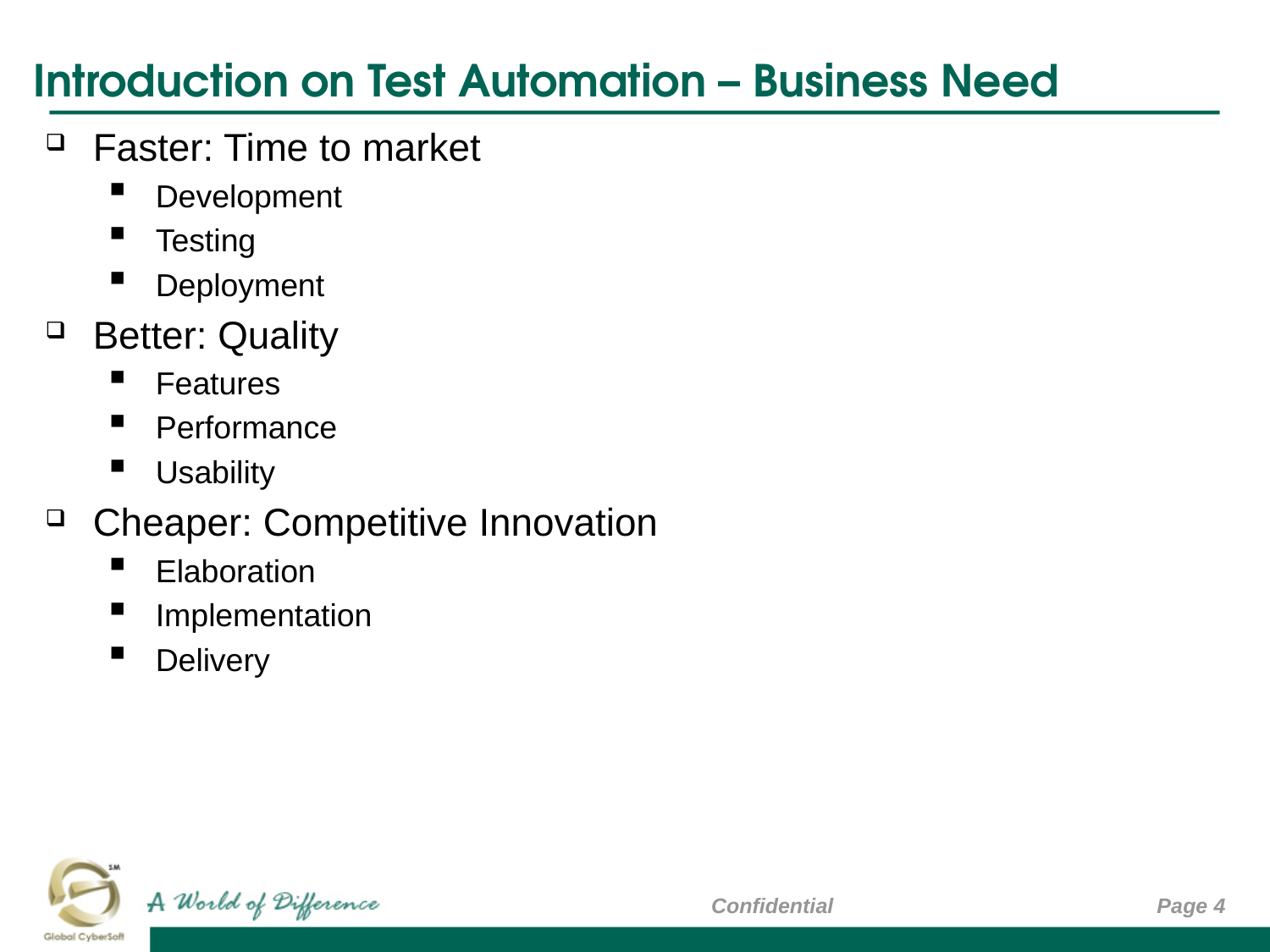

# Introduction on Test Automation – Business Need
Faster: Time to market
Development
Testing
Deployment
Better: Quality
Features
Performance
Usability
Cheaper: Competitive Innovation
Elaboration
Implementation
Delivery
Confidential
Page 4